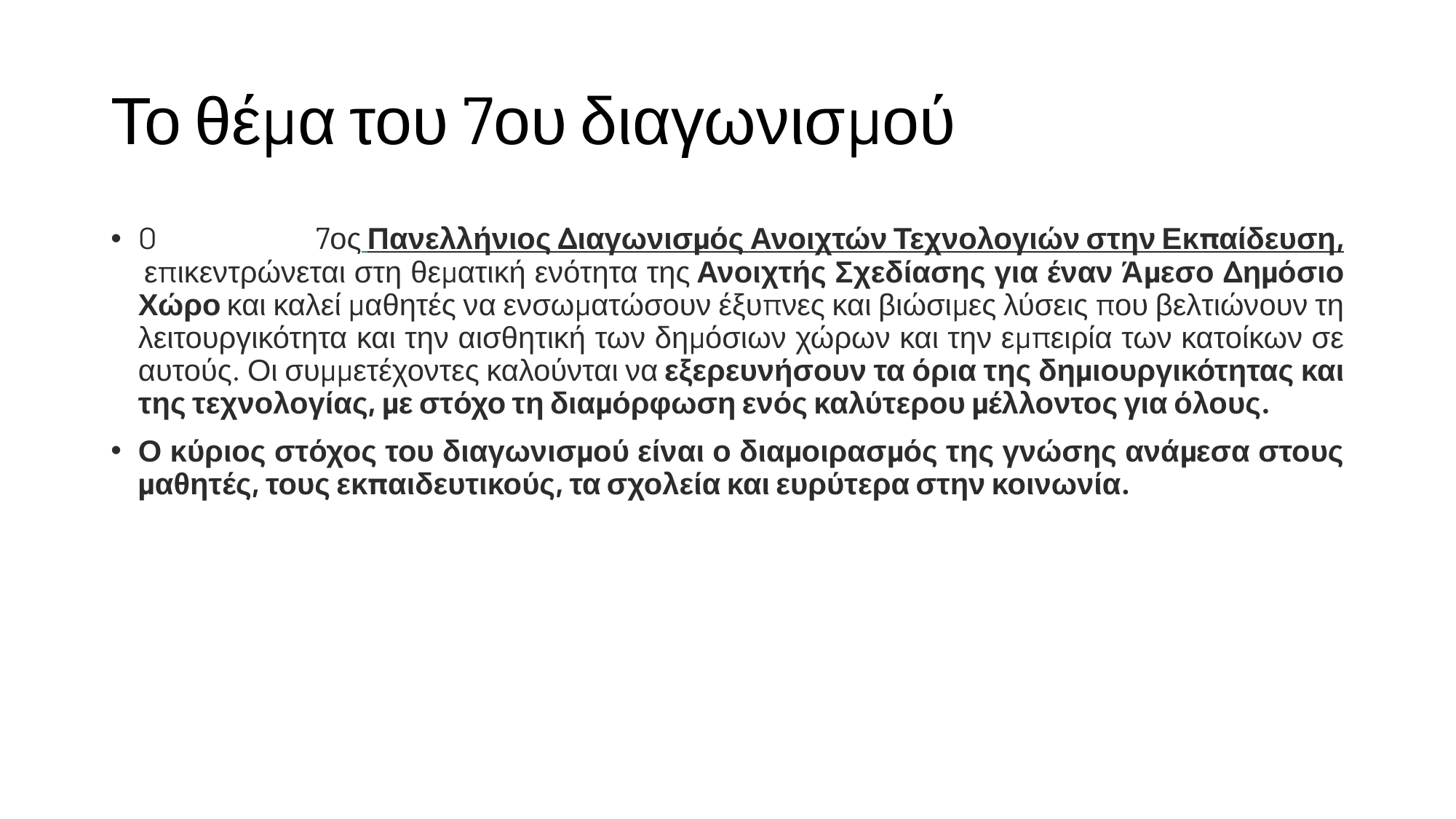

# Το θέμα του 7ου διαγωνισμού
O 7ος Πανελλήνιος Διαγωνισμός Ανοιχτών Τεχνολογιών στην Εκπαίδευση, επικεντρώνεται στη θεματική ενότητα της Ανοιχτής Σχεδίασης για έναν Άμεσο Δημόσιο Χώρο και καλεί μαθητές να ενσωματώσουν έξυπνες και βιώσιμες λύσεις που βελτιώνουν τη λειτουργικότητα και την αισθητική των δημόσιων χώρων και την εμπειρία των κατοίκων σε αυτούς. Οι συμμετέχοντες καλούνται να εξερευνήσουν τα όρια της δημιουργικότητας και της τεχνολογίας, με στόχο τη διαμόρφωση ενός καλύτερου μέλλοντος για όλους.
Ο κύριος στόχος του διαγωνισμού είναι ο διαμοιρασμός της γνώσης ανάμεσα στους μαθητές, τους εκπαιδευτικούς, τα σχολεία και ευρύτερα στην κοινωνία.